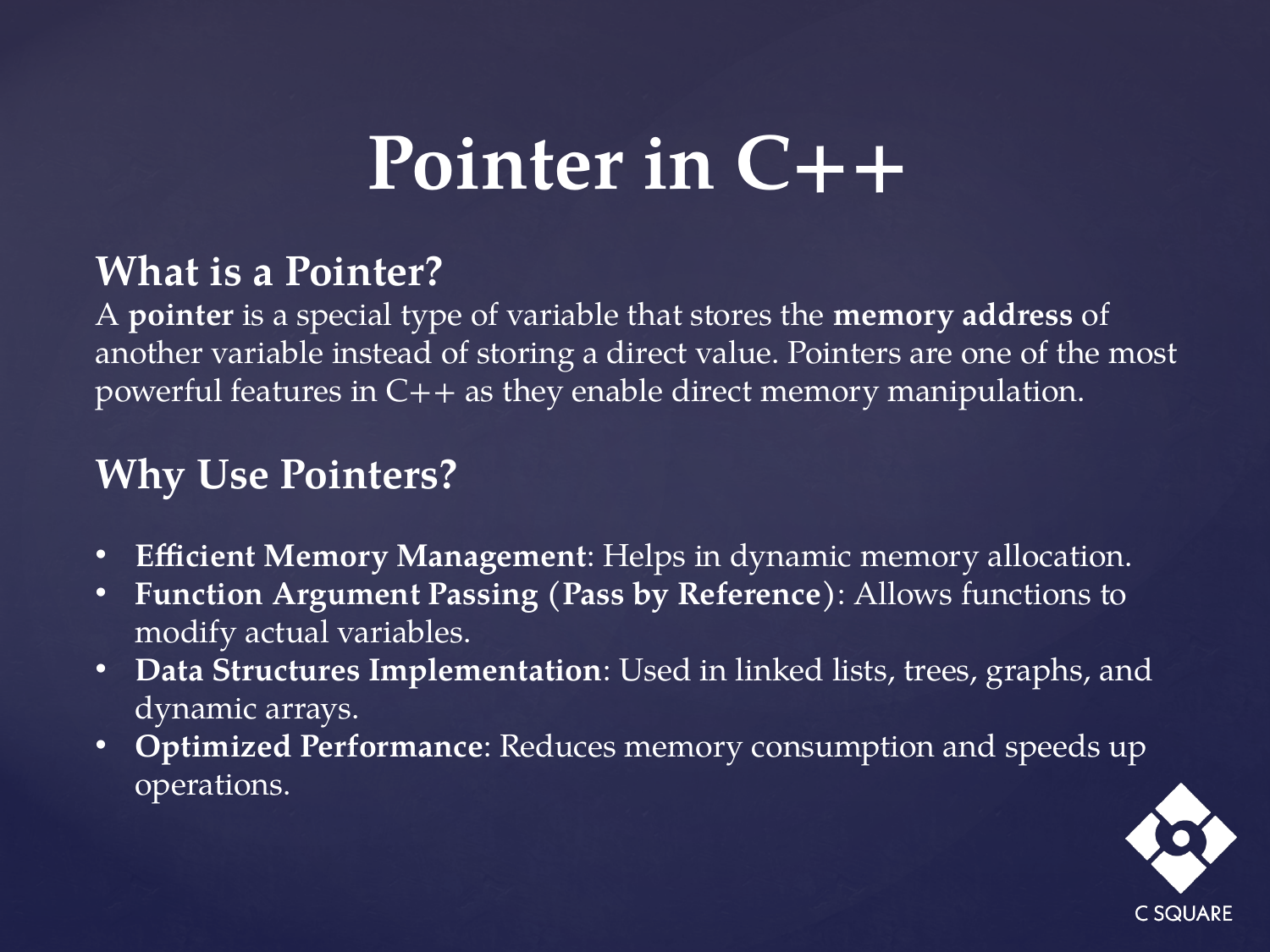

Pointer in C++

What is a Pointer?
A pointer is a special type of variable that stores the memory address of another variable instead of storing a direct value. Pointers are one of the most powerful features in C++ as they enable direct memory manipulation.

Why Use Pointers?

Efficient Memory Management: Helps in dynamic memory allocation.
Function Argument Passing (Pass by Reference): Allows functions to modify actual variables.
Data Structures Implementation: Used in linked lists, trees, graphs, and dynamic arrays.
Optimized Performance: Reduces memory consumption and speeds up operations.